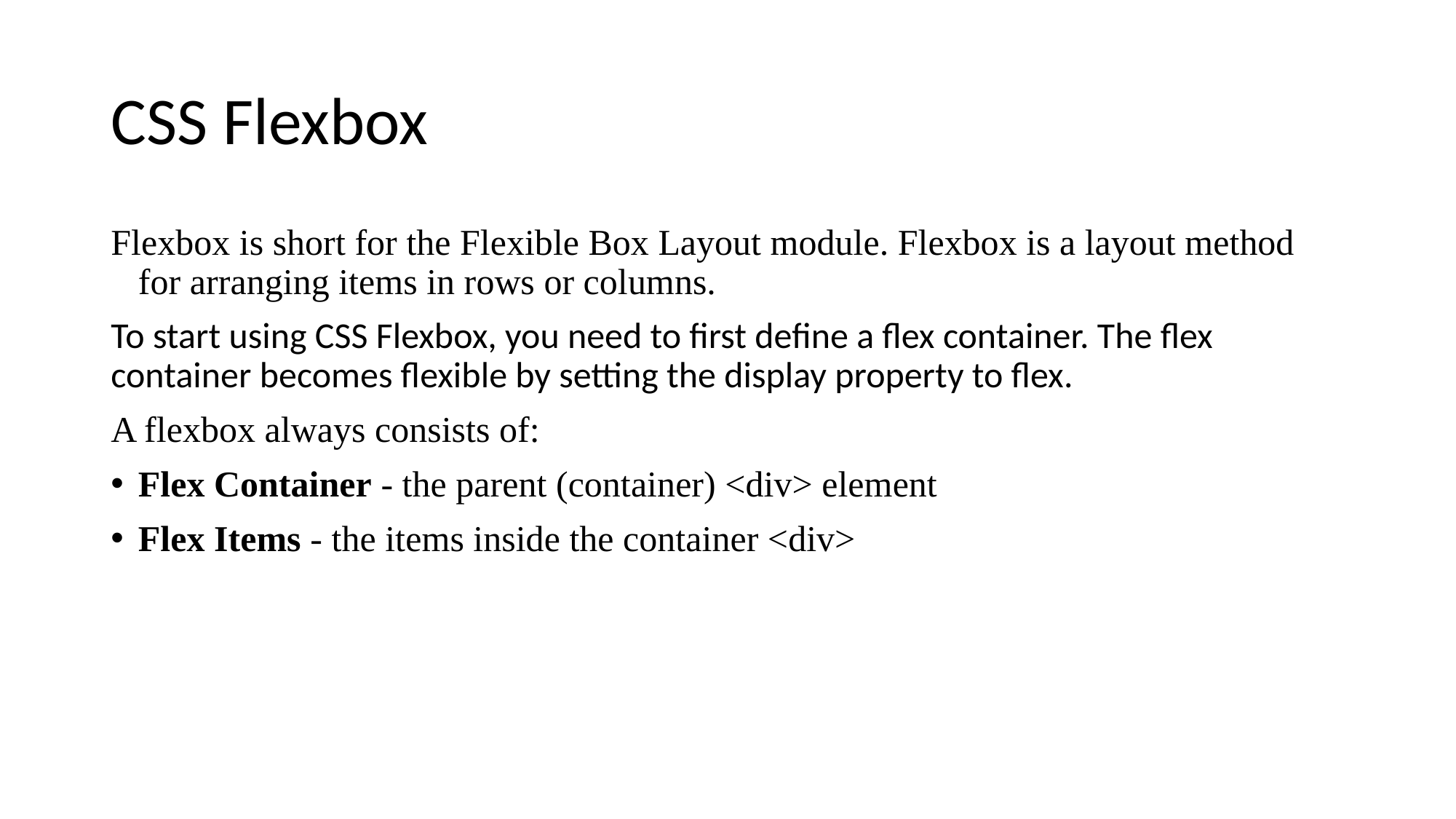

# CSS Flexbox
Flexbox is short for the Flexible Box Layout module. Flexbox is a layout method for arranging items in rows or columns.
To start using CSS Flexbox, you need to first define a flex container. The flex container becomes flexible by setting the display property to flex.
A flexbox always consists of:
Flex Container - the parent (container) <div> element
Flex Items - the items inside the container <div>